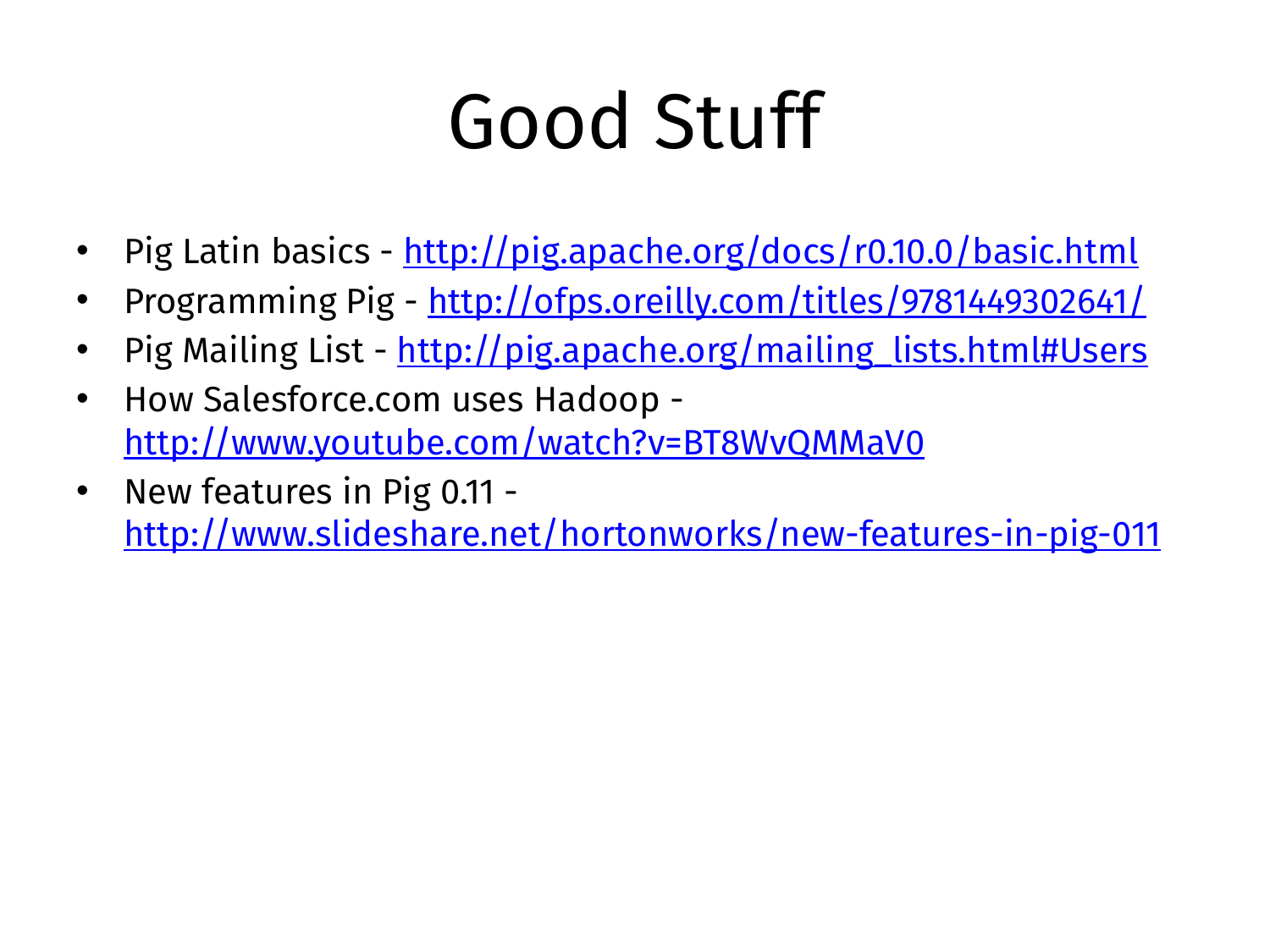

# Good Stuff
Pig Latin basics - http://pig.apache.org/docs/r0.10.0/basic.html
Programming Pig - http://ofps.oreilly.com/titles/9781449302641/
Pig Mailing List - http://pig.apache.org/mailing_lists.html#Users
How Salesforce.com uses Hadoop - http://www.youtube.com/watch?v=BT8WvQMMaV0
New features in Pig 0.11 - http://www.slideshare.net/hortonworks/new-features-in-pig-011